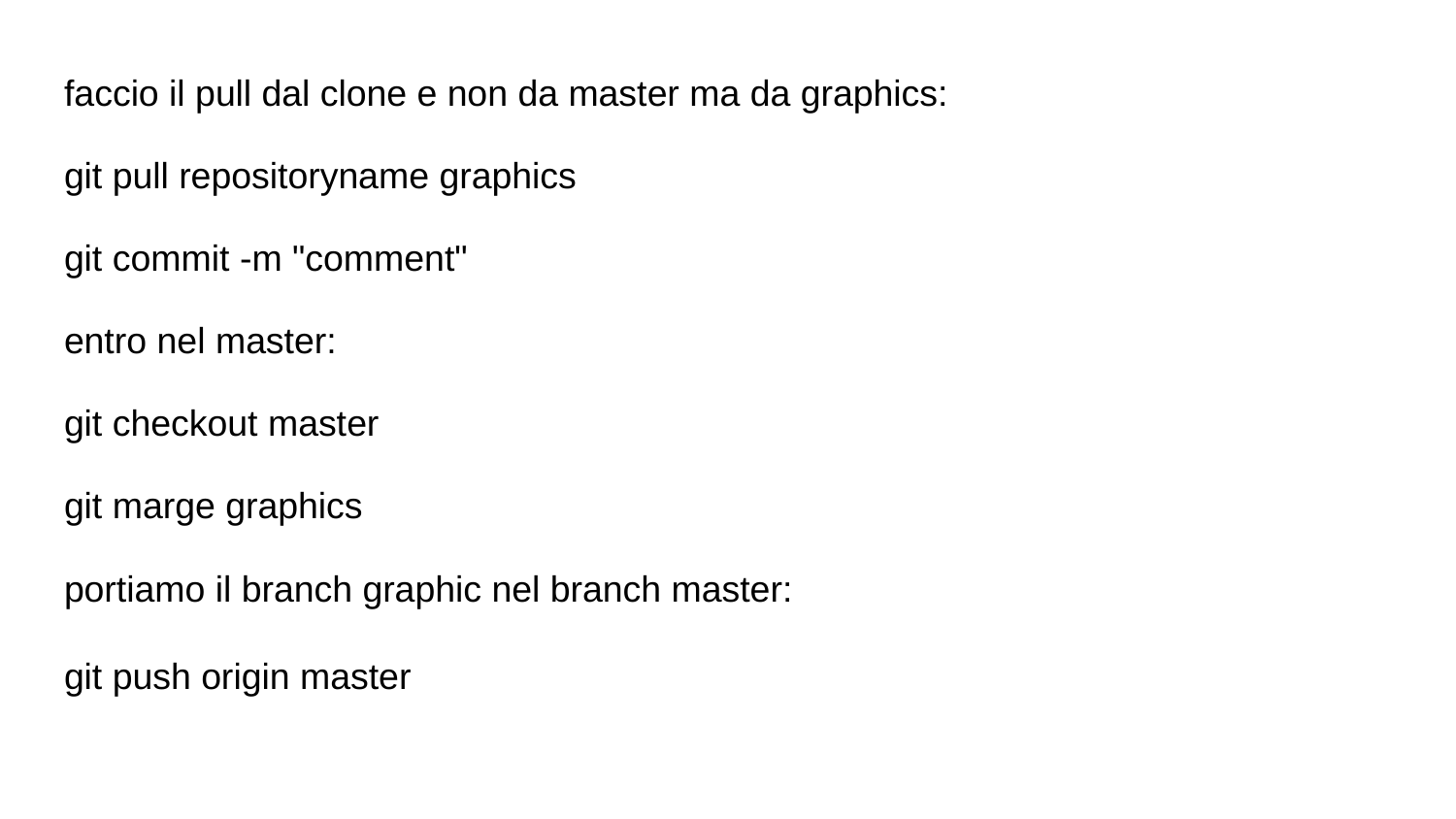

faccio il pull dal clone e non da master ma da graphics:
git pull repositoryname graphics
git commit -m "comment"
entro nel master:
git checkout master
git marge graphics
portiamo il branch graphic nel branch master:
git push origin master